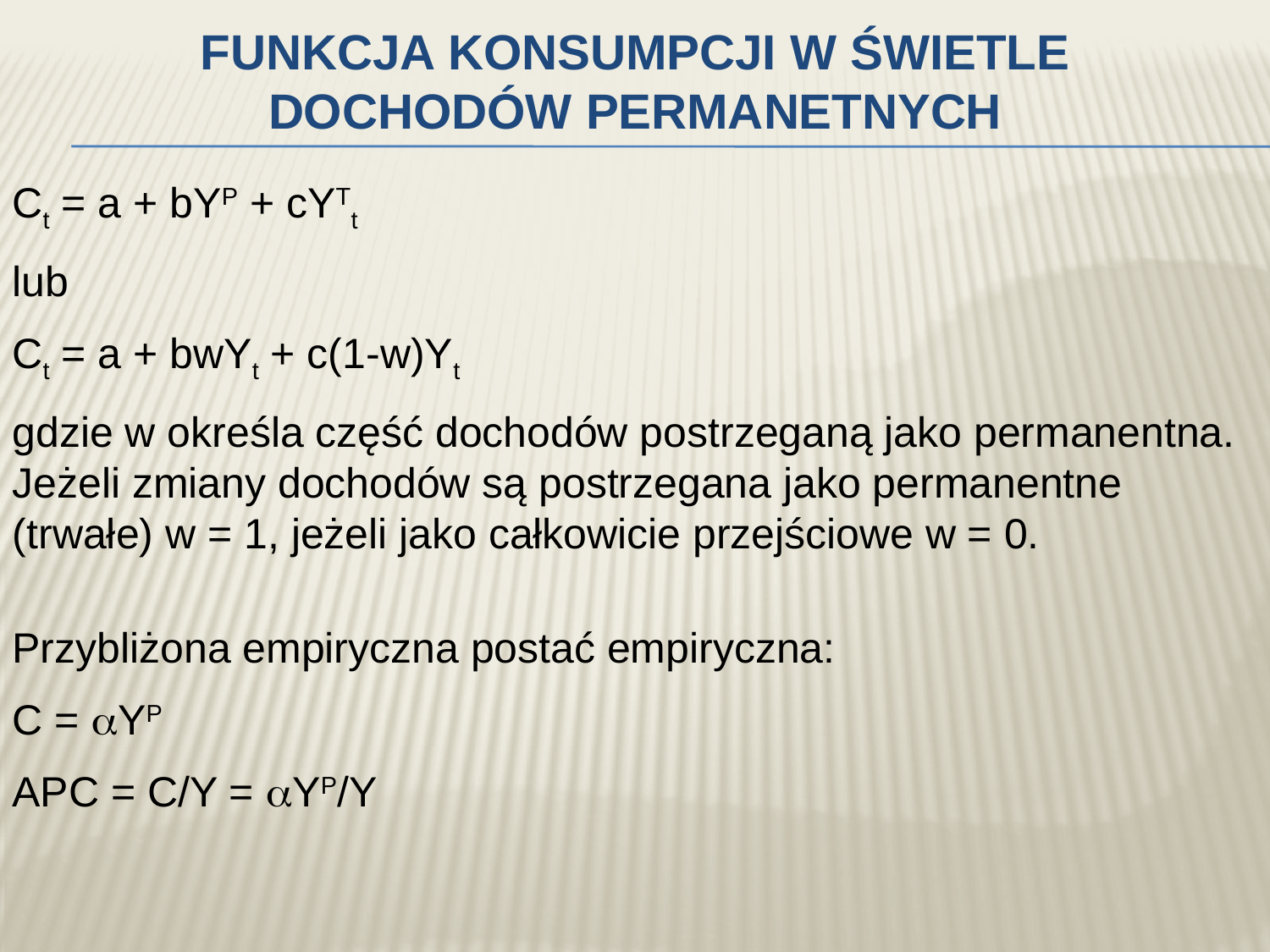

# Funkcja konsumpcji w świetle dochodów permanetnych
Ct = a + bYP + cYTt
lub
Ct = a + bwYt + c(1-w)Yt
gdzie w określa część dochodów postrzeganą jako permanentna. Jeżeli zmiany dochodów są postrzegana jako permanentne (trwałe) w = 1, jeżeli jako całkowicie przejściowe w = 0.
Przybliżona empiryczna postać empiryczna:
C = αYP
APC = C/Y = αYP/Y